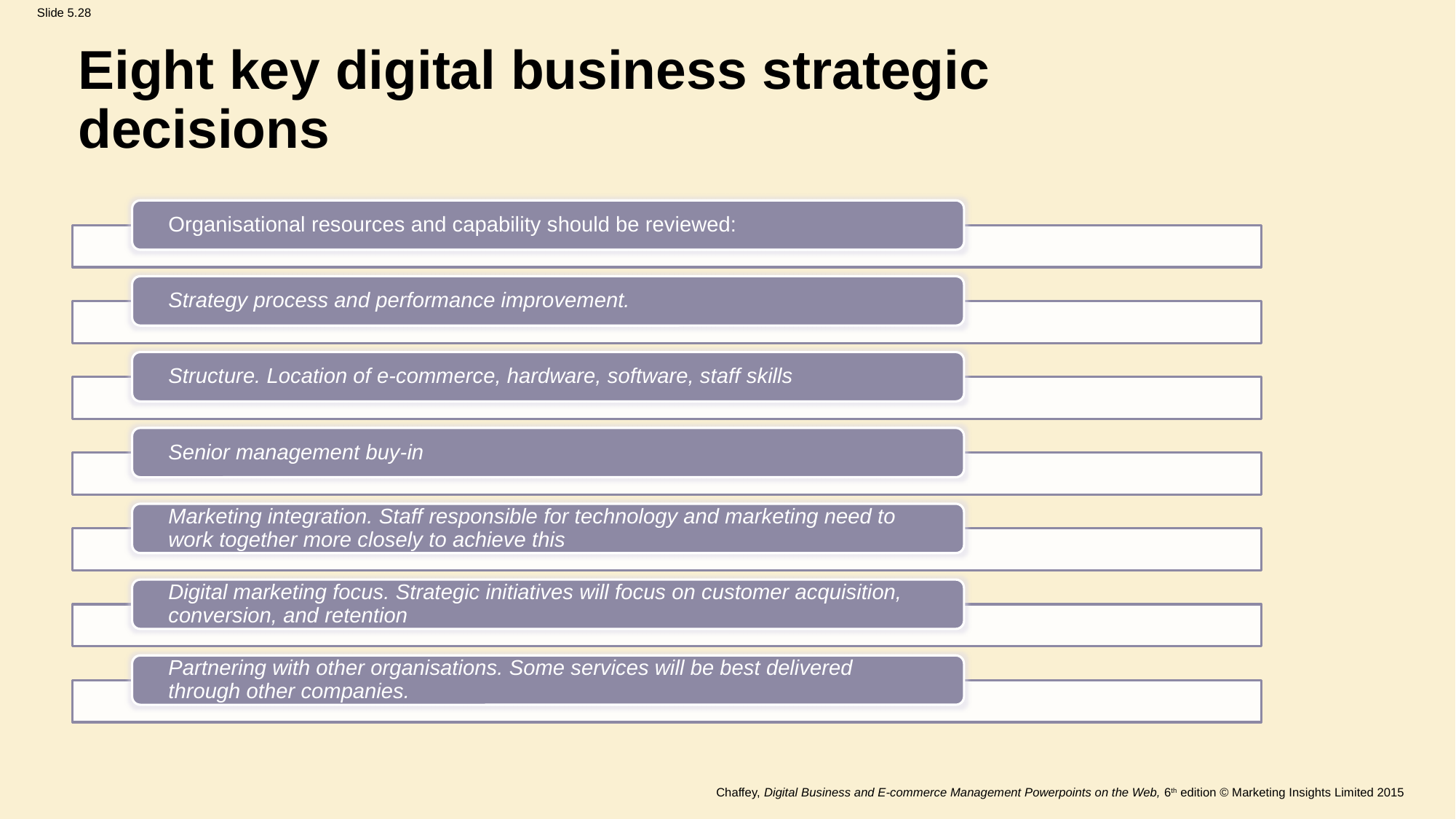

Eight key digital business strategic decisions
Organisational resources and capability should be reviewed:
Strategy process and performance improvement.
Structure. Location of e-commerce, hardware, software, staff skills
Senior management buy-in
Marketing integration. Staff responsible for technology and marketing need to work together more closely to achieve this
Digital marketing focus. Strategic initiatives will focus on customer acquisition, conversion, and retention
Partnering with other organisations. Some services will be best delivered through other companies.